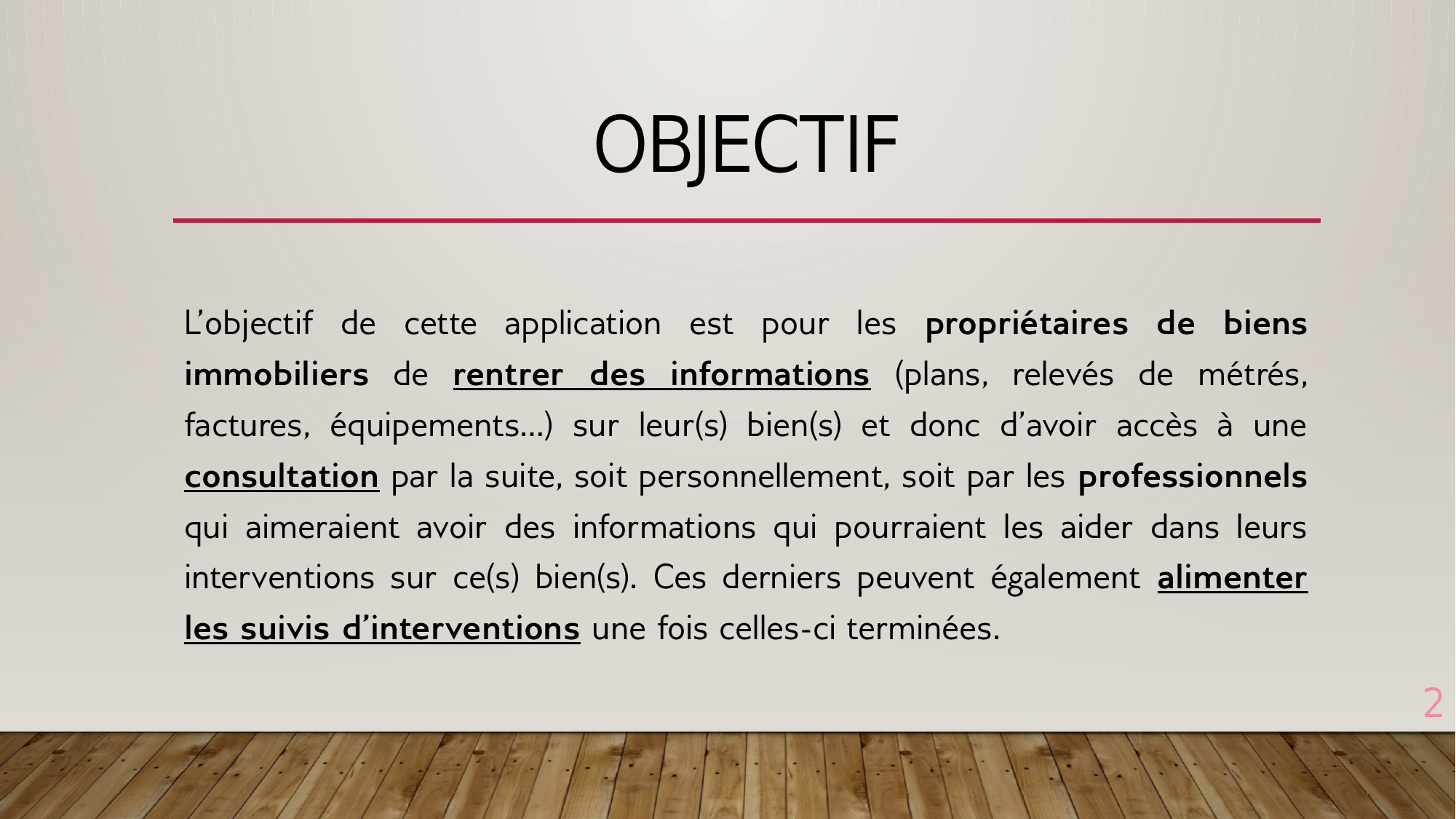

# Objectif
L’objectif de cette application est pour les propriétaires de biens immobiliers de rentrer des informations (plans, relevés de métrés, factures, équipements…) sur leur(s) bien(s) et donc d’avoir accès à une consultation par la suite, soit personnellement, soit par les professionnels qui aimeraient avoir des informations qui pourraient les aider dans leurs interventions sur ce(s) bien(s). Ces derniers peuvent également alimenter les suivis d’interventions une fois celles-ci terminées.
2